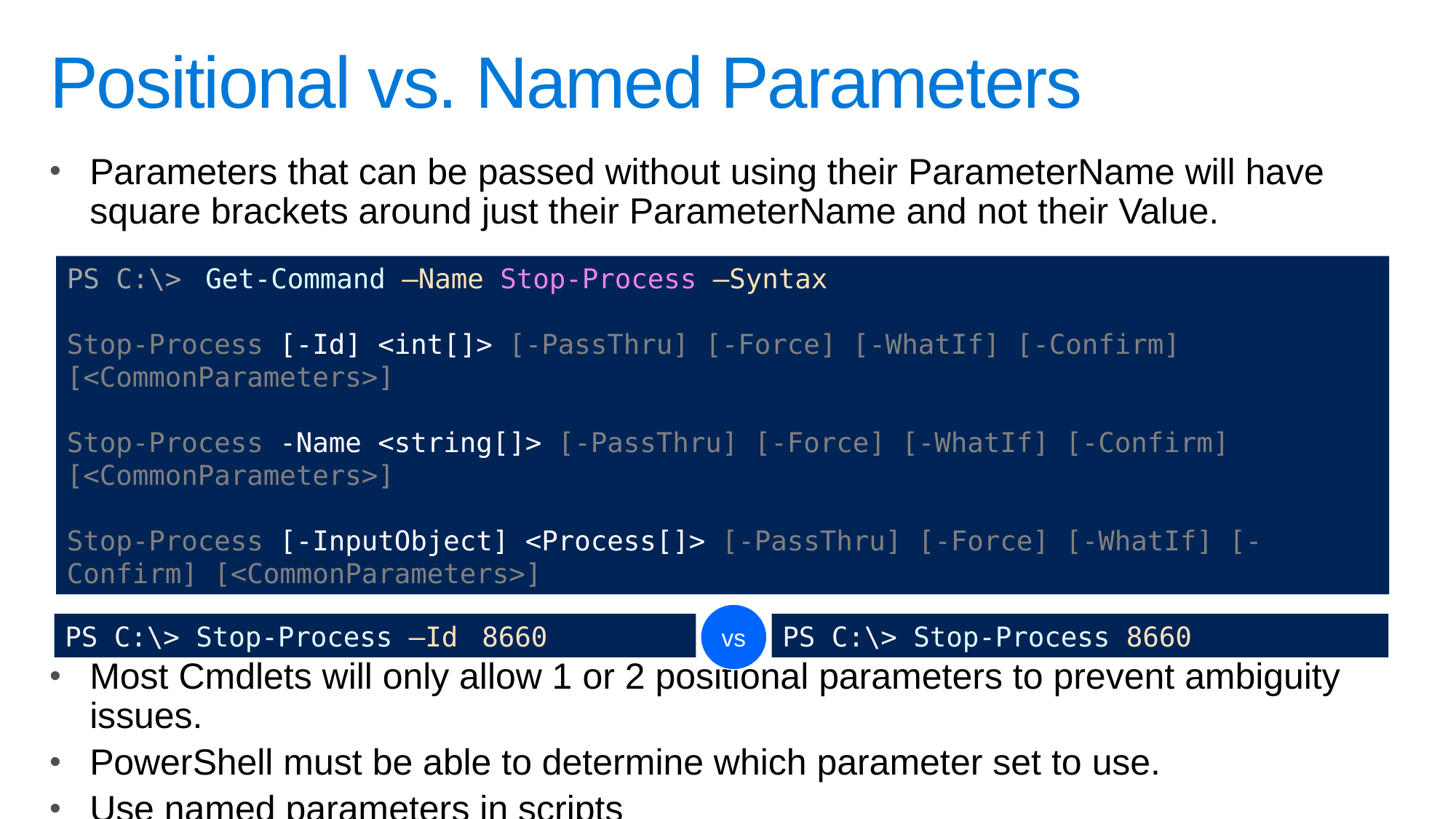

# Positional vs. Named Parameters

Parameters that can be passed without using their ParameterName will have square brackets around just their ParameterName and not their Value.

Most Cmdlets will only allow 1 or 2 positional parameters to prevent ambiguity issues.
PowerShell must be able to determine which parameter set to use.
Use named parameters in scripts
PS C:\>  Get-Command –Name Stop-Process –Syntax

Stop-Process [-Id] <int[]> [-PassThru] [-Force] [-WhatIf] [-Confirm] [<CommonParameters>]

Stop-Process -Name <string[]> [-PassThru] [-Force] [-WhatIf] [-Confirm] [<CommonParameters>]

Stop-Process [-InputObject] <Process[]> [-PassThru] [-Force] [-WhatIf] [-Confirm] [<CommonParameters>]
vs
PS C:\> Stop-Process –Id  8660
PS C:\> Stop-Process 8660